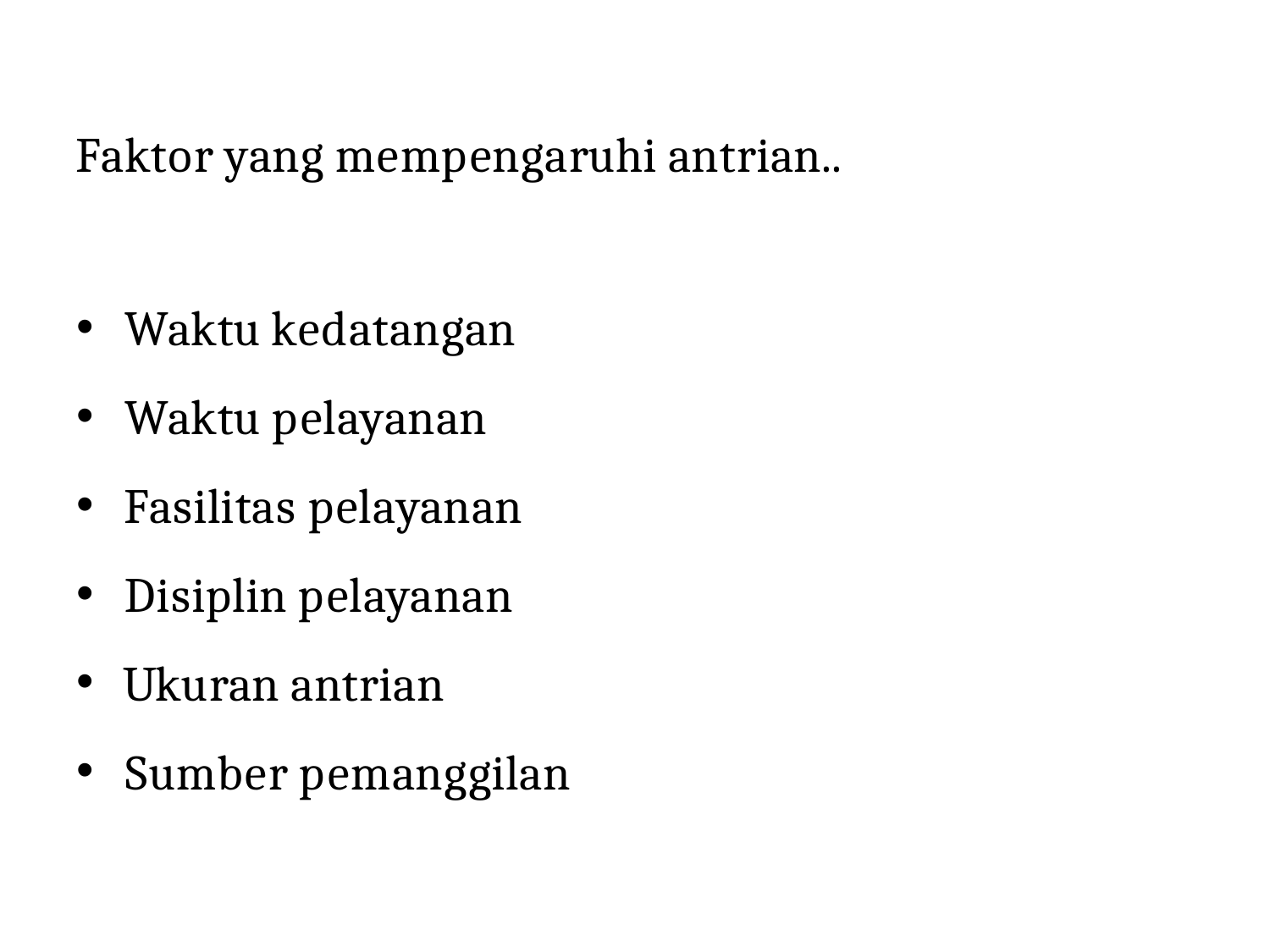

Faktor yang mempengaruhi antrian..
Waktu kedatangan
Waktu pelayanan
Fasilitas pelayanan
Disiplin pelayanan
Ukuran antrian
Sumber pemanggilan